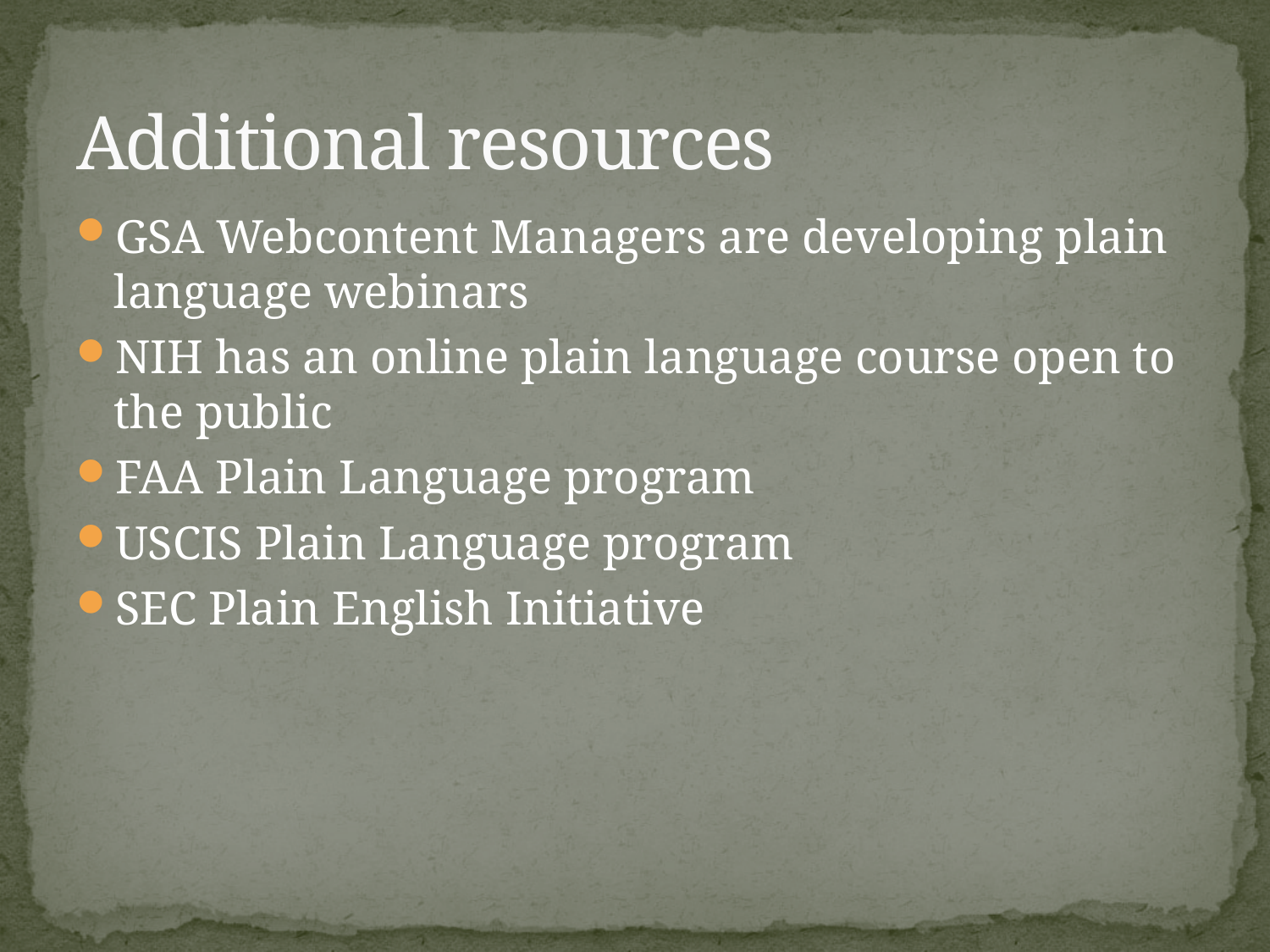

# Additional resources
GSA Webcontent Managers are developing plain language webinars
NIH has an online plain language course open to the public
FAA Plain Language program
USCIS Plain Language program
SEC Plain English Initiative